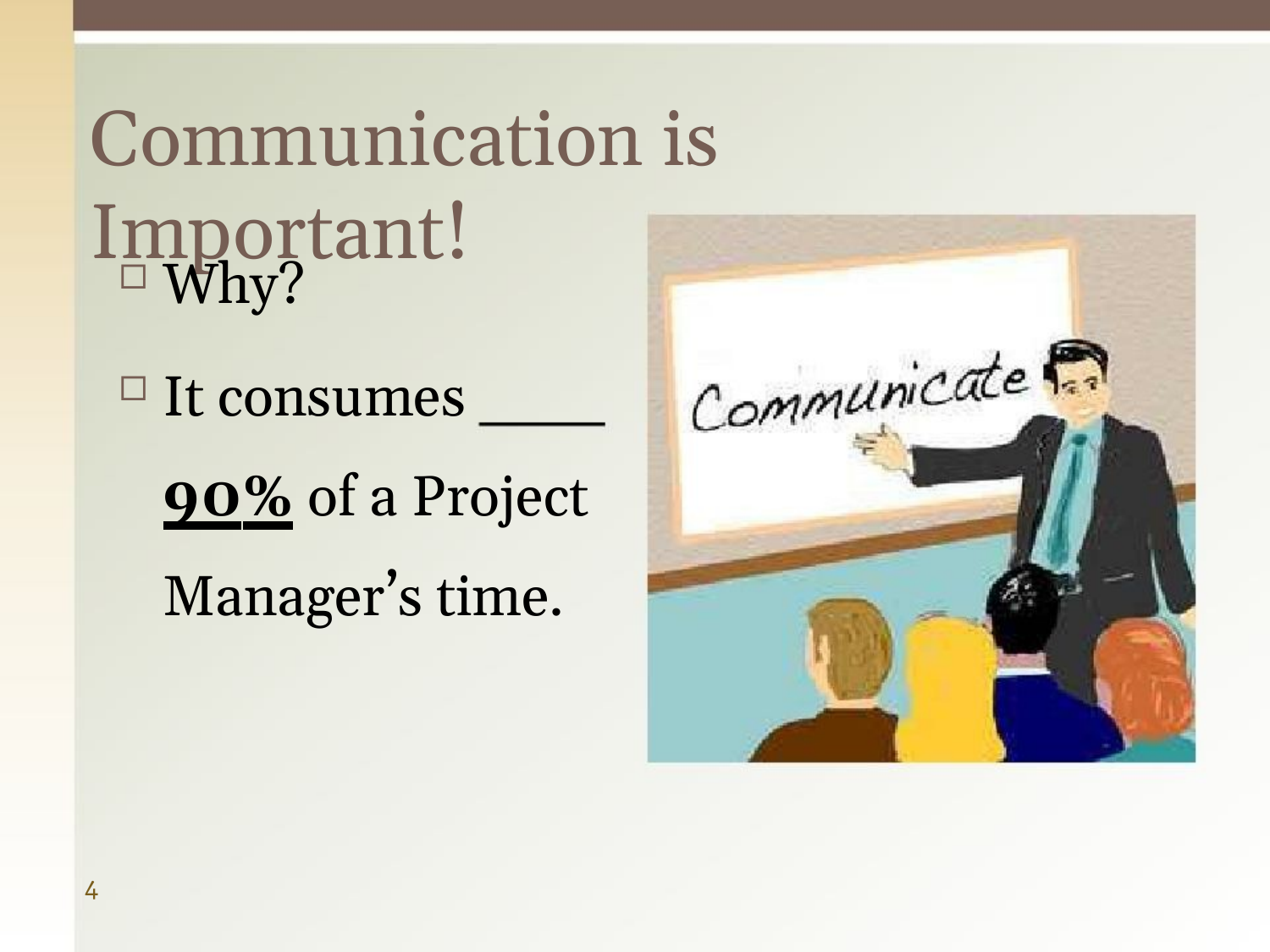

# Communication is Important!

Why?
It consumes 90% of a Project Manager’s time.
4